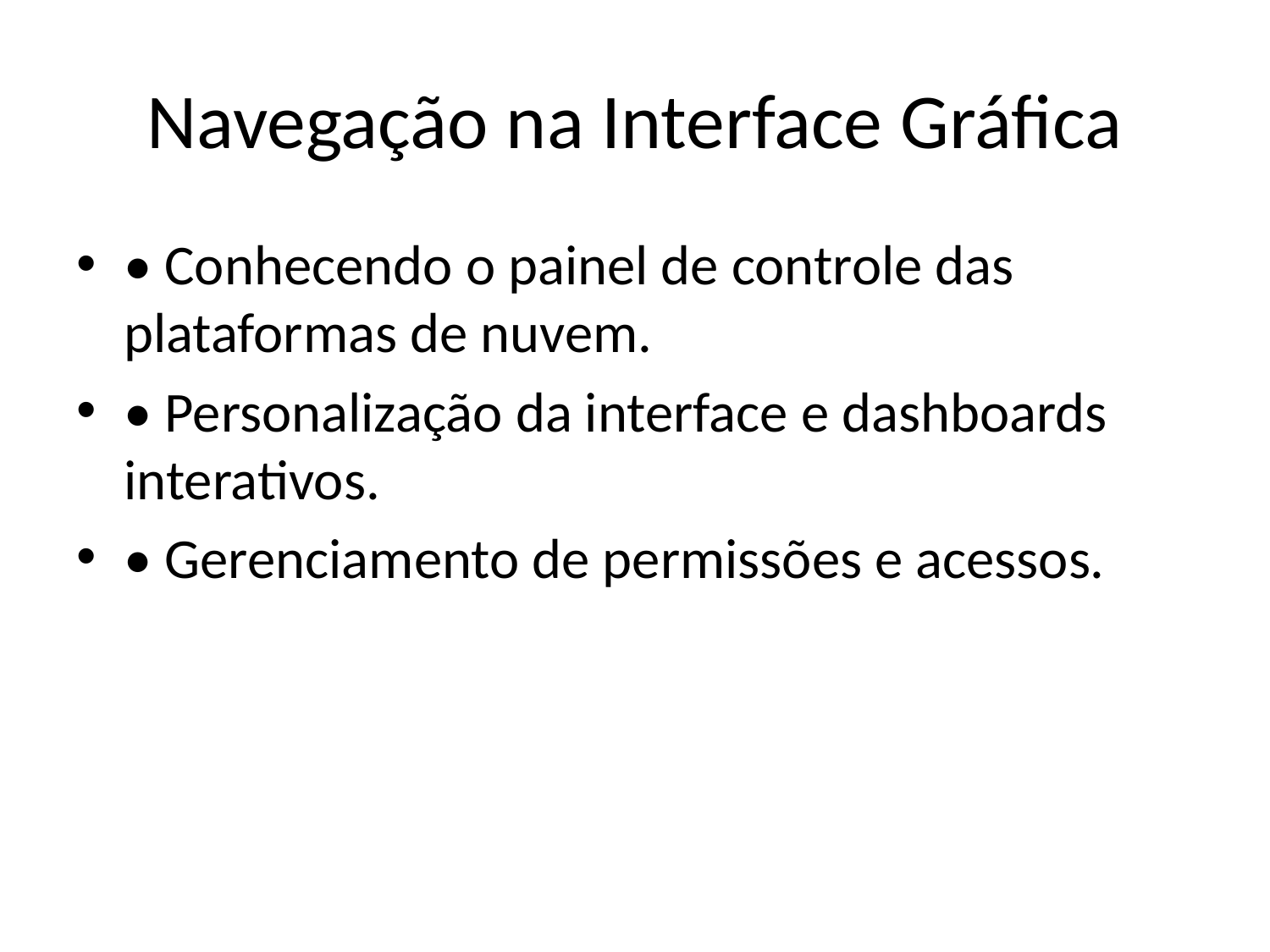

# Navegação na Interface Gráfica
• Conhecendo o painel de controle das plataformas de nuvem.
• Personalização da interface e dashboards interativos.
• Gerenciamento de permissões e acessos.